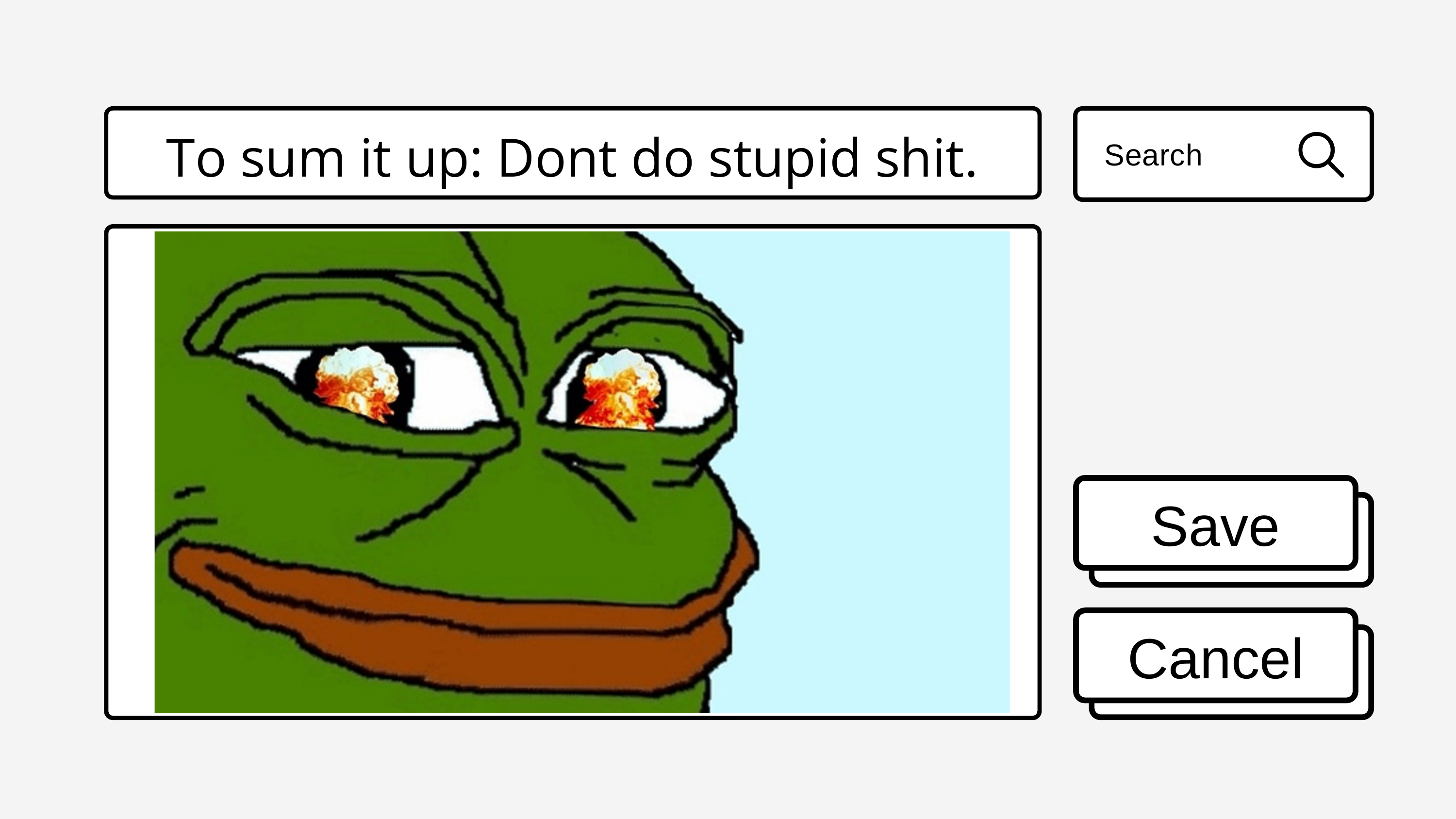

To sum it up: Dont do stupid shit.
Search

Save

Cancel